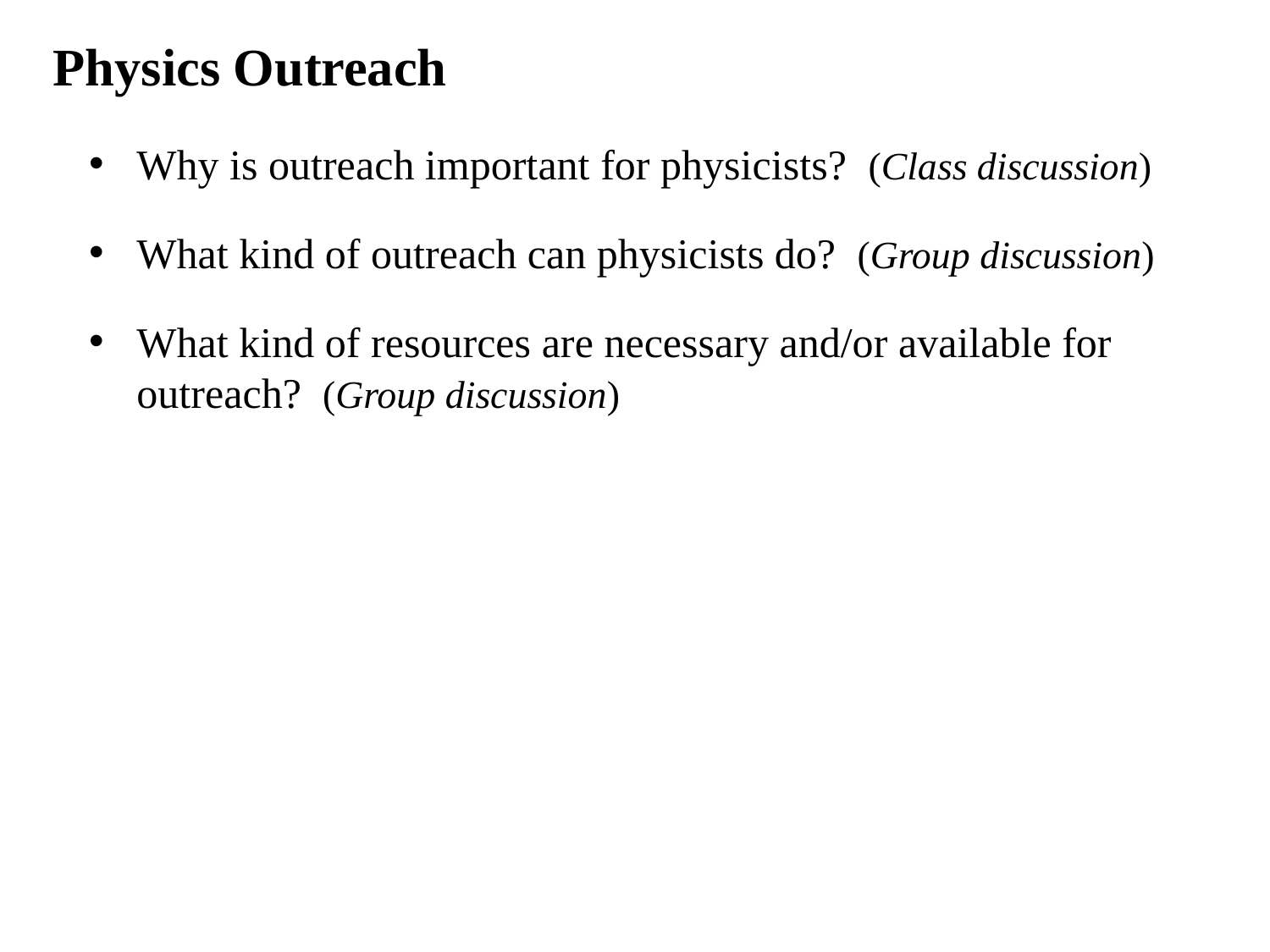

Physics Outreach
Why is outreach important for physicists?  (Class discussion)

What kind of outreach can physicists do?  (Group discussion)

What kind of resources are necessary and/or available for outreach?  (Group discussion)